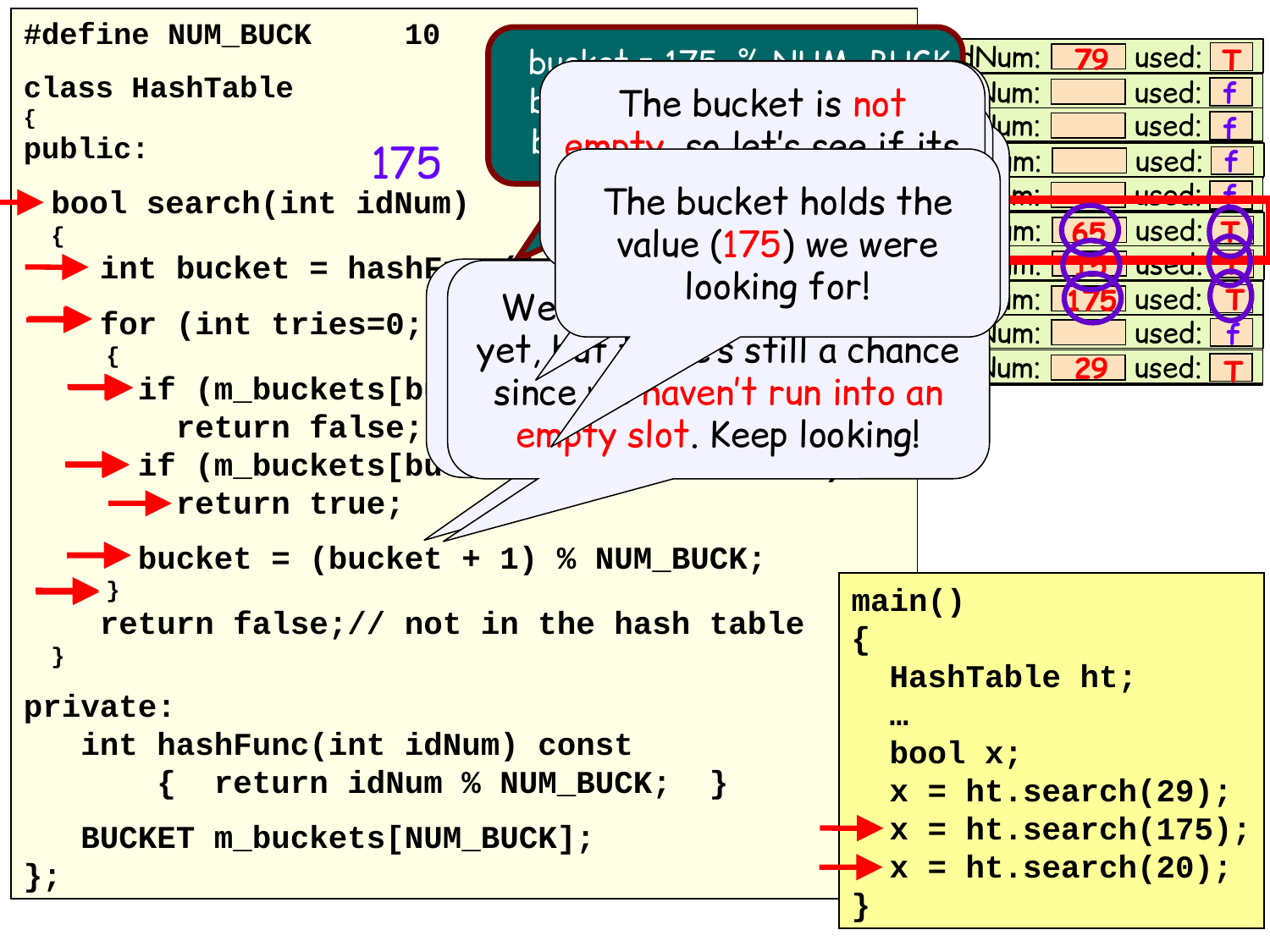

29
#define NUM_BUCK	10

class HashTable
{
public:

  bool search(int idNum)
  {
    int bucket = hashFunc(idNum);

    for (int tries=0;tries<NUM_BUCK;tries++)
      {
      if (m_buckets[bucket].used == false)
        return false;
      if (m_buckets[bucket].idNum == idNum)
        return true;

      bucket = (bucket + 1) % NUM_BUCK;
      }
    return false;// not in the hash table
  }

private:
   int hashFunc(int idNum) const
       {  return idNum % NUM_BUCK;  }

   BUCKET m_buckets[NUM_BUCK];
};

idNum:           used:

idNum:           used:

idNum:           used:

idNum:           used:

idNum:           used:

idNum:           used:

idNum:           used:

idNum:           used:

idNum:           used:

idNum:           used:

0
1
2
3
4
5
6
7
8
9
79
T
f
f
f
f
T
65
T
15
T
175
f
29
T
idNum:           used:

idNum:           used:

idNum:           used:

idNum:           used:

idNum:           used:

idNum:           used:

idNum:           used:

idNum:           used:

idNum:           used:

idNum:           used:

0
1
2
3
4
5
6
7
8
9
f
f
f
f
f
f
f
f
f
f
bucket = 175  % NUM_BUCK
The bucket is not empty, so let’s see if its value matches the value we’re looking for.
The bucket is not empty, so let’s see if its value matches the one we’re looking for.
The bucket is not empty, so let’s see if its value matches the one we’re looking for.
bucket = 175  % 10
This bucket holds a value of 15, but we’re looking for 175, so we don’t have a match.
bucket = 5
This bucket holds a value of 65, but we’re looking for 175, so we don’t have a match.
175
The bucket holds the value (175) we were looking for!
6
bucket

5
7

We haven’t found our item yet, but there still a chance since we haven’t run into an empty slot. Keep looking!
We haven’t found our item yet, but there’s still a chance since we haven’t run into an empty slot. Keep looking!

main()
{
  HashTable ht;
  …
  bool x;
  x = ht.search(29);
  x = ht.search(175);
  x = ht.search(20);
}